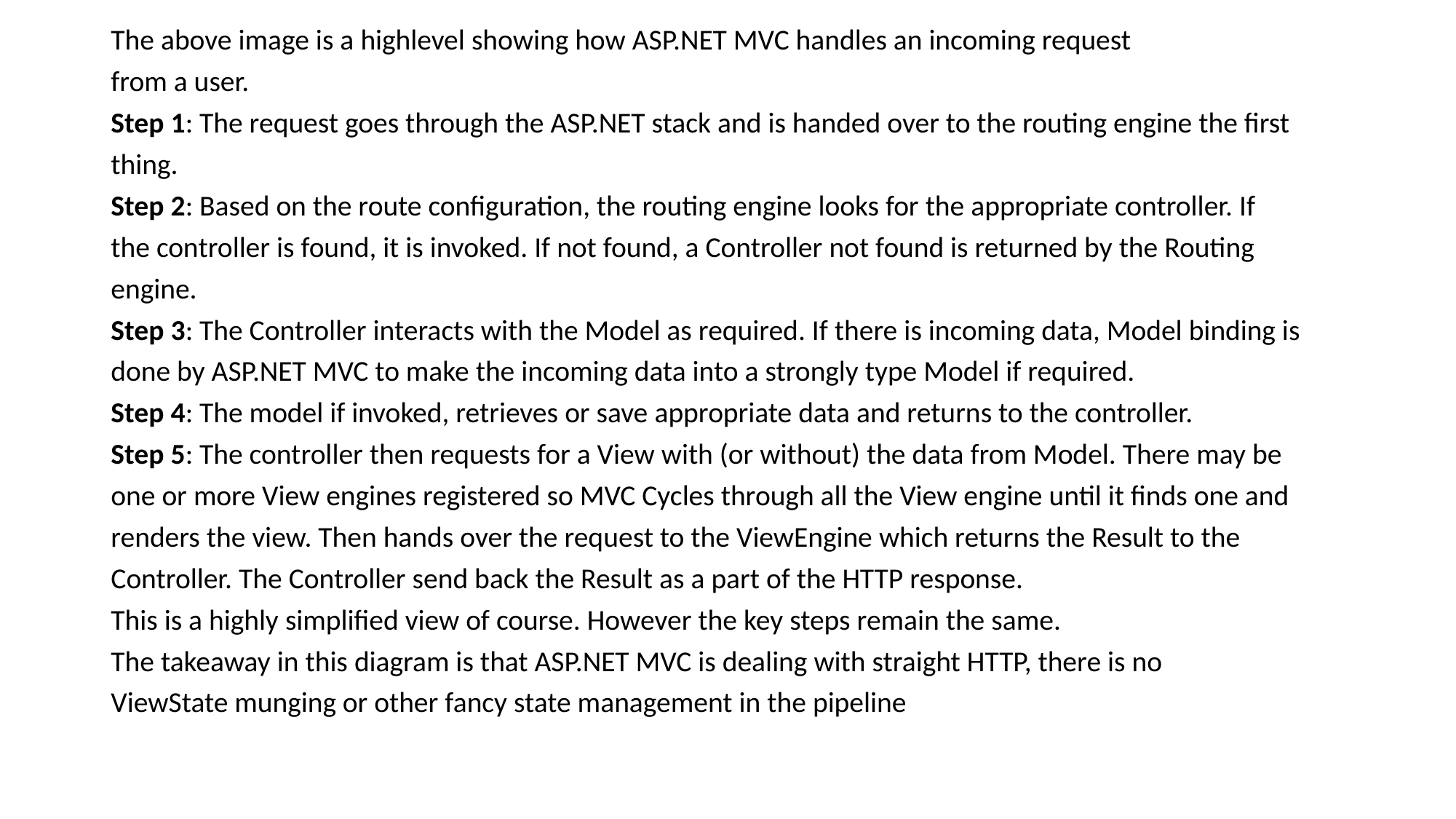

The above image is a highlevel showing how ASP.NET MVC handles an incoming request
from a user.
Step 1: The request goes through the ASP.NET stack and is handed over to the routing engine the first
thing.
Step 2: Based on the route configuration, the routing engine looks for the appropriate controller. If
the controller is found, it is invoked. If not found, a Controller not found is returned by the Routing
engine.
Step 3: The Controller interacts with the Model as required. If there is incoming data, Model binding is
done by ASP.NET MVC to make the incoming data into a strongly type Model if required.
Step 4: The model if invoked, retrieves or save appropriate data and returns to the controller.
Step 5: The controller then requests for a View with (or without) the data from Model. There may be
one or more View engines registered so MVC Cycles through all the View engine until it finds one and
renders the view. Then hands over the request to the ViewEngine which returns the Result to the
Controller. The Controller send back the Result as a part of the HTTP response.
This is a highly simplified view of course. However the key steps remain the same.
The takeaway in this diagram is that ASP.NET MVC is dealing with straight HTTP, there is no
ViewState munging or other fancy state management in the pipeline